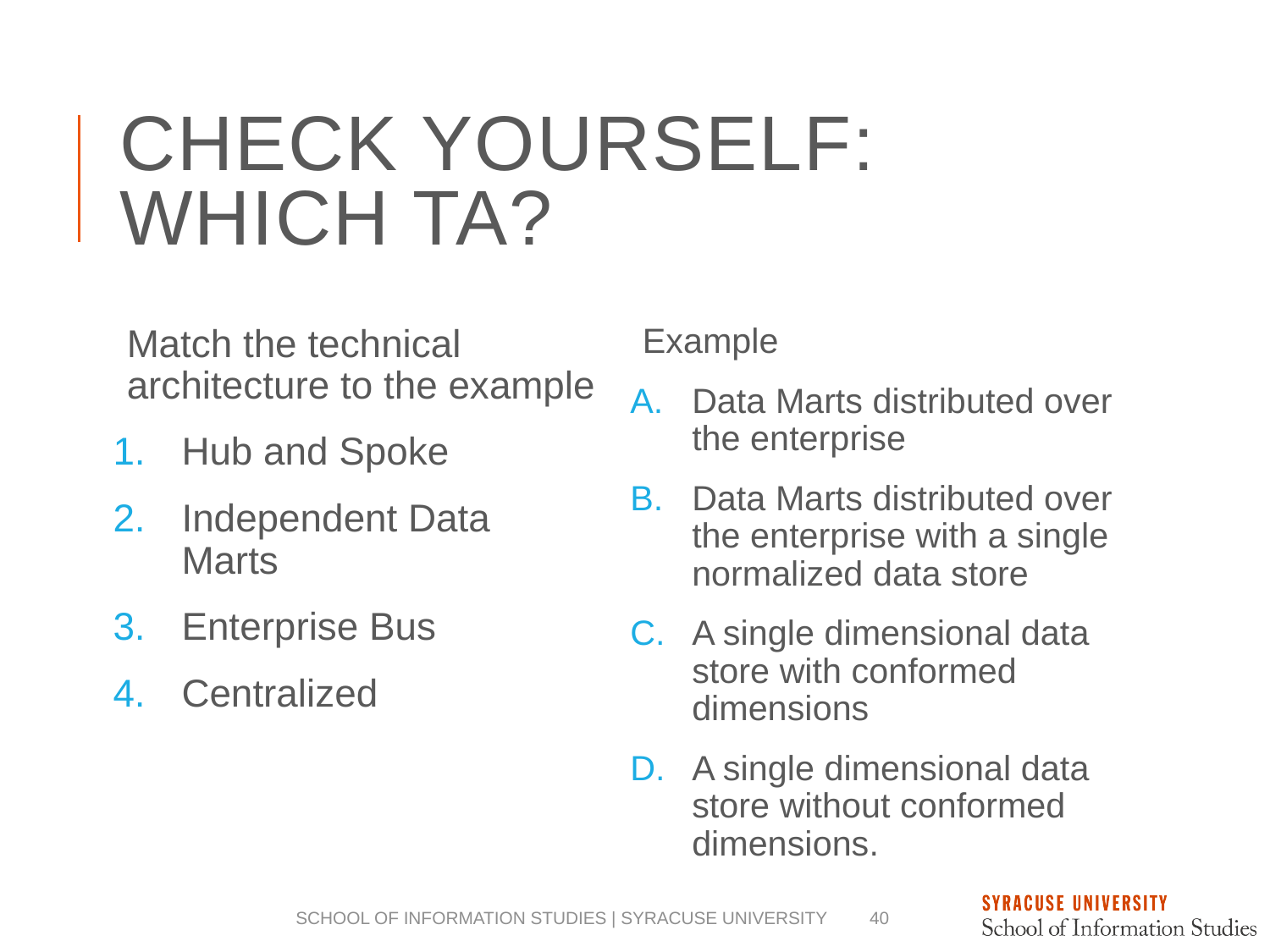

# Check Yourself: Which TA?
Match the technical architecture to the example
Hub and Spoke
Independent Data Marts
Enterprise Bus
Centralized
Example
Data Marts distributed over the enterprise
Data Marts distributed over the enterprise with a single normalized data store
A single dimensional data store with conformed dimensions
A single dimensional data store without conformed dimensions.

School of Information Studies | Syracuse University
40